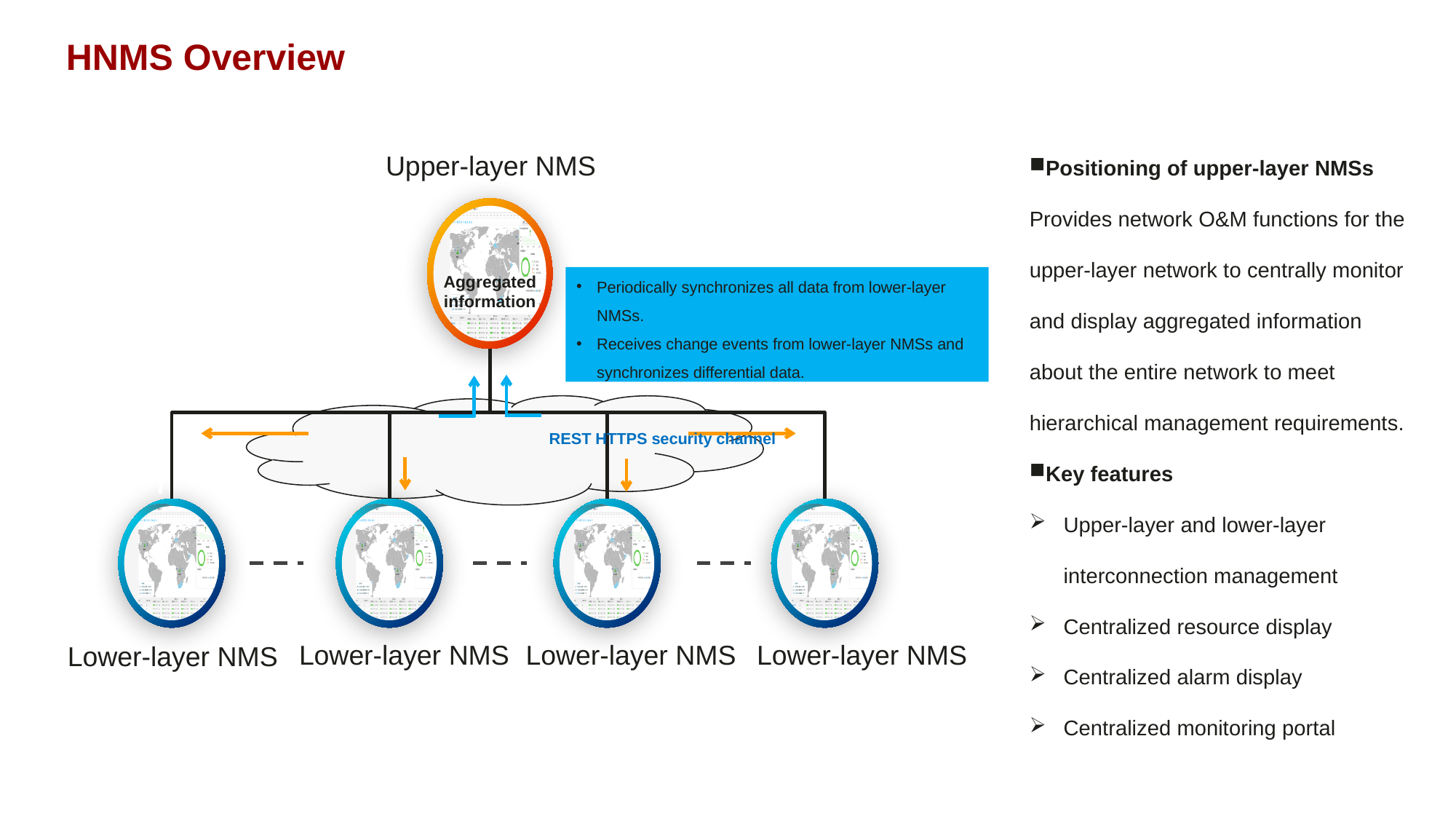

HNMS Overview
Positioning of upper-layer NMSs
Provides network O&M functions for the upper-layer network to centrally monitor and display aggregated information about the entire network to meet hierarchical management requirements.
Key features
Upper-layer and lower-layer interconnection management
Centralized resource display
Centralized alarm display
Centralized monitoring portal
Upper-layer NMS

Aggregated information
Periodically synchronizes all data from lower-layer NMSs.
Receives change events from lower-layer NMSs and synchronizes differential data.

REST HTTPS security channel

Lower-layer NMS
Lower-layer NMS
Lower-layer NMS
Lower-layer NMS